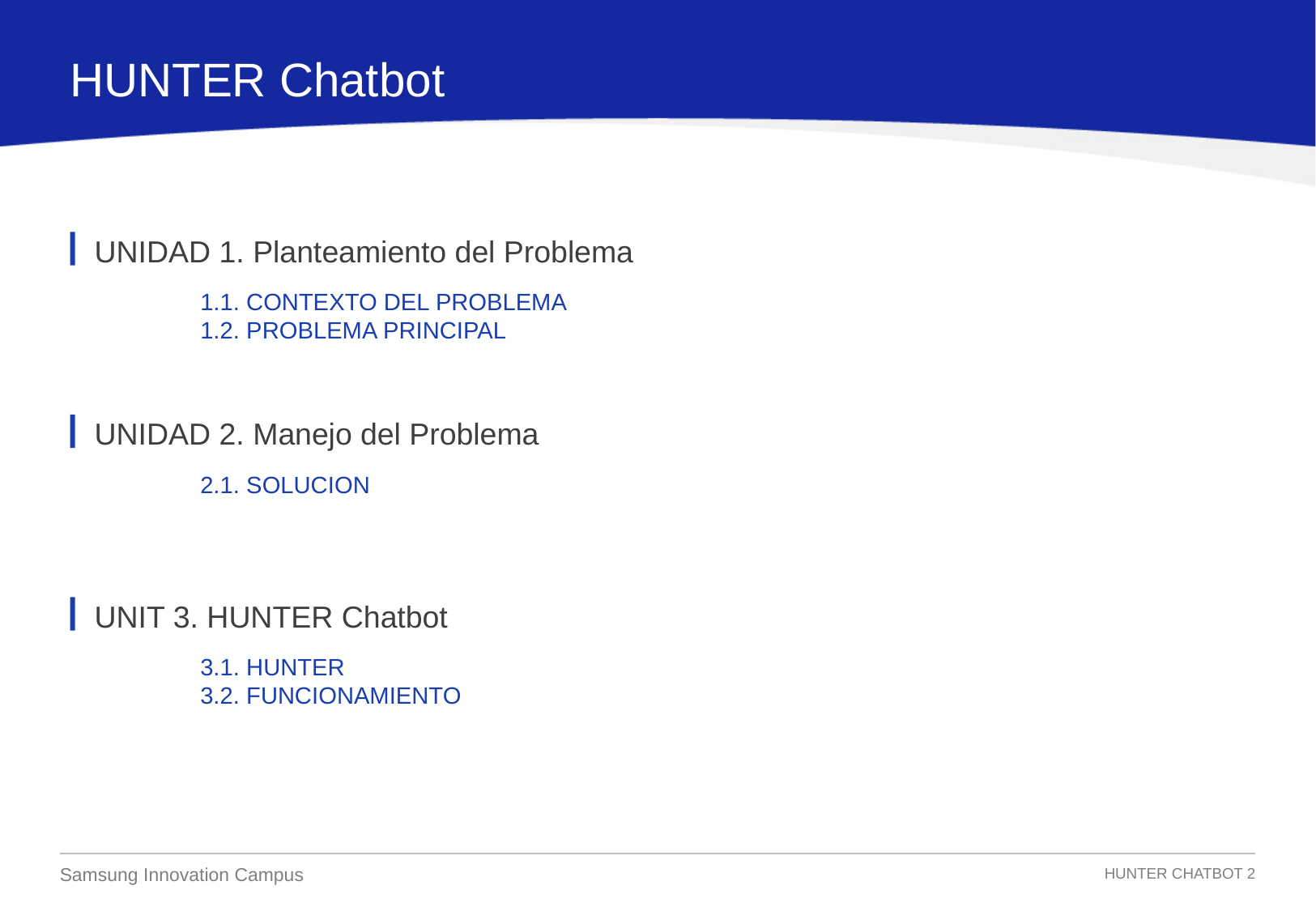

HUNTER Chatbot

UNIDAD 1. Planteamiento del Problema
1.1. CONTEXTO DEL PROBLEMA
1.2. PROBLEMA PRINCIPAL

UNIDAD 2. Manejo del Problema
2.1. SOLUCION

UNIT 3. HUNTER Chatbot
3.1. HUNTER
3.2. FUNCIONAMIENTO